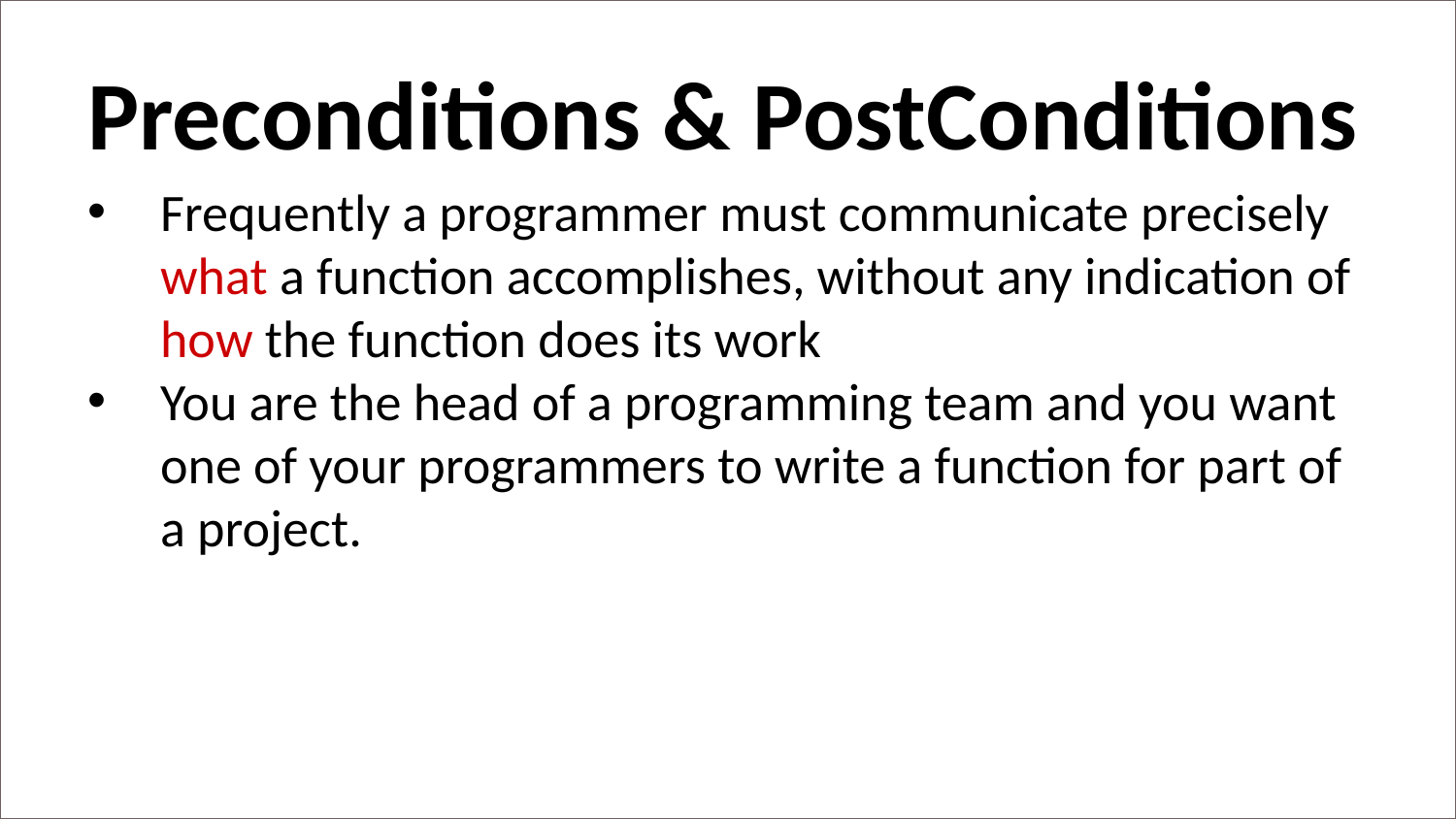

Preconditions & PostConditions
Frequently a programmer must communicate precisely what a function accomplishes, without any indication of how the function does its work
You are the head of a programming team and you want one of your programmers to write a function for part of a project.